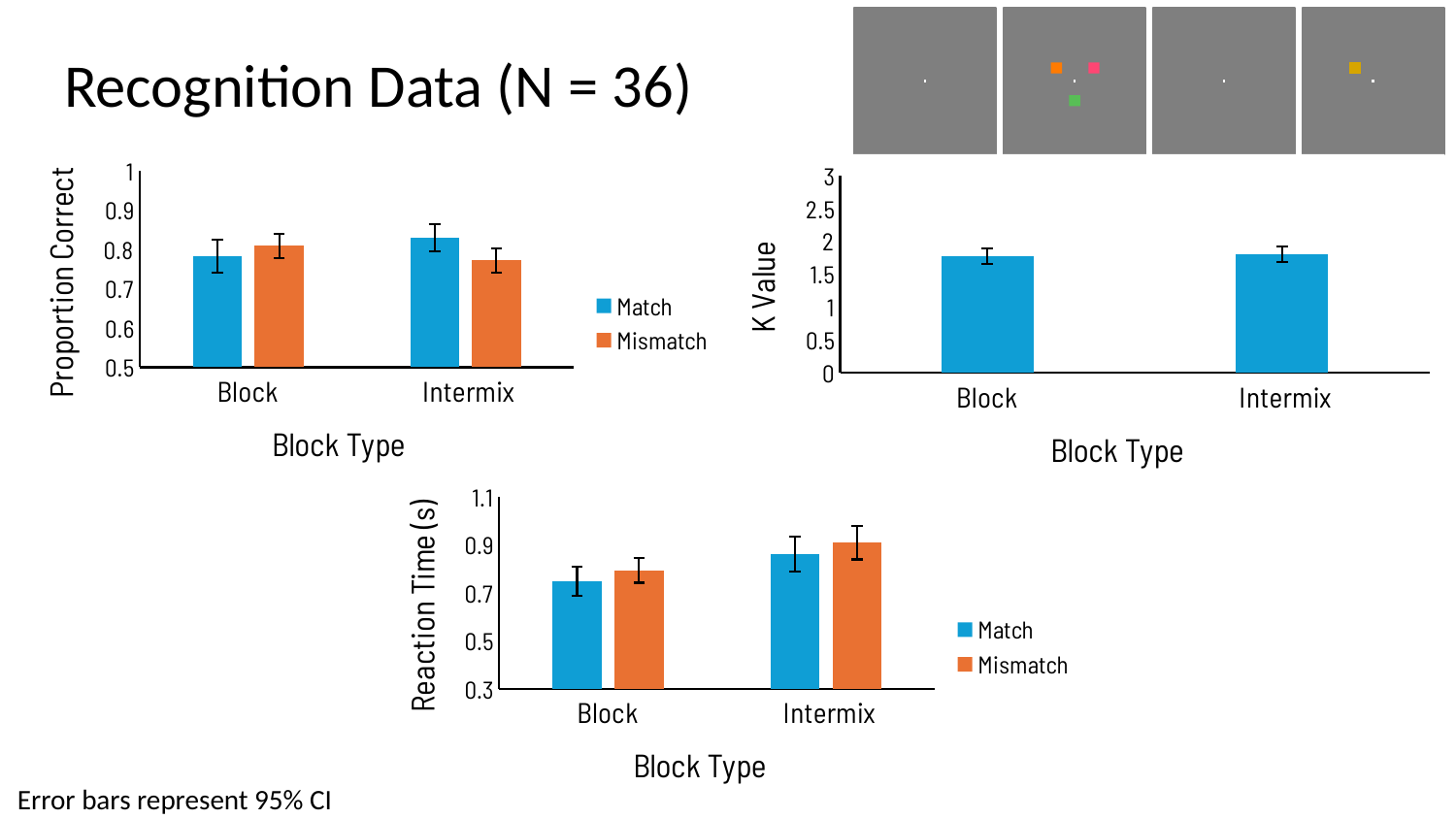

# Recognition Data (N = 36)

### Chart

| Category |  |  |
|---|---|---|
| Block | 0.7835836111111111 | 0.809663888888889 |
|  Intermix | 0.8294016666666666 | 0.7722441666666667 |

### Chart

| Category |  |
|---|---|
| Block | 1.7797444444444441 |
|  Intermix | 1.8049349999999995 |

### Chart

| Category |  |  |
|---|---|---|
| Block | 0.7485527777777777 | 0.794275 |
|  Intermix | 0.8614319444444445 | 0.9100174999999999 |
Error bars represent 95% CI